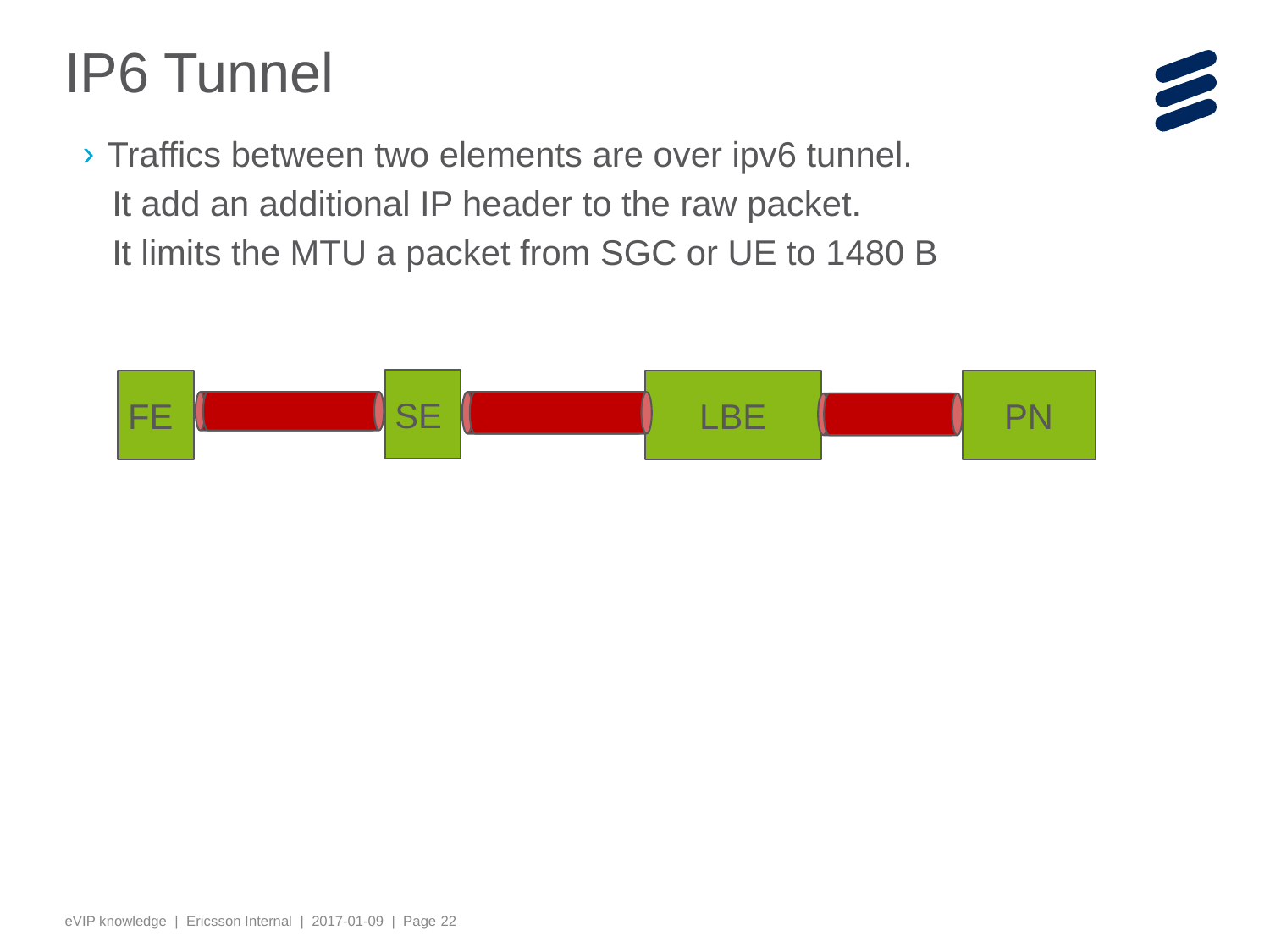

# IP6 Tunnel
Traffics between two elements are over ipv6 tunnel.
   It add an additional IP header to the raw packet.
   It limits the MTU a packet from SGC or UE to 1480 B
SE
FE
LBE
PN